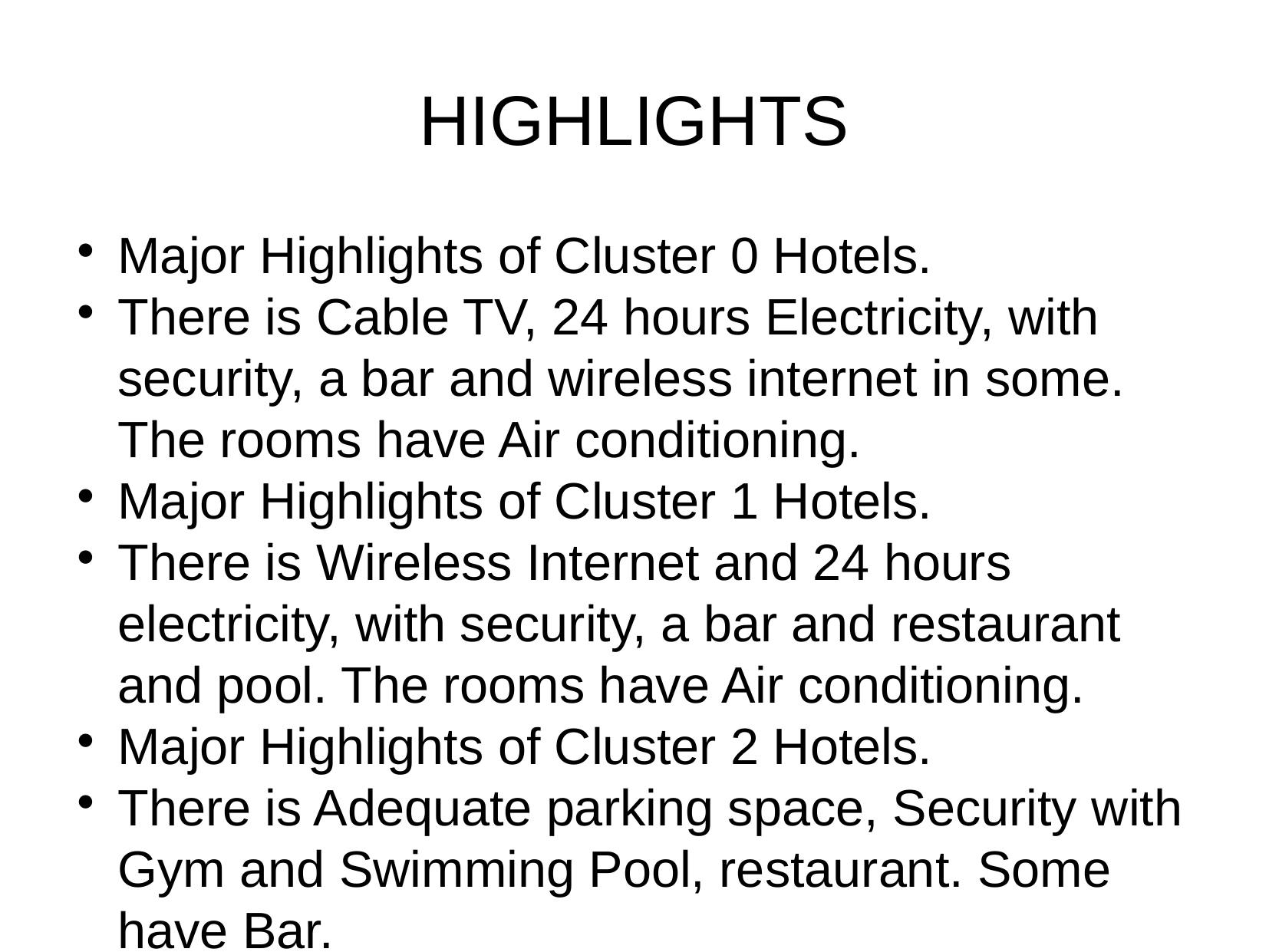

HIGHLIGHTS
Major Highlights of Cluster 0 Hotels.
There is Cable TV, 24 hours Electricity, with security, a bar and wireless internet in some. The rooms have Air conditioning.
Major Highlights of Cluster 1 Hotels.
There is Wireless Internet and 24 hours electricity, with security, a bar and restaurant and pool. The rooms have Air conditioning.
Major Highlights of Cluster 2 Hotels.
There is Adequate parking space, Security with Gym and Swimming Pool, restaurant. Some have Bar.